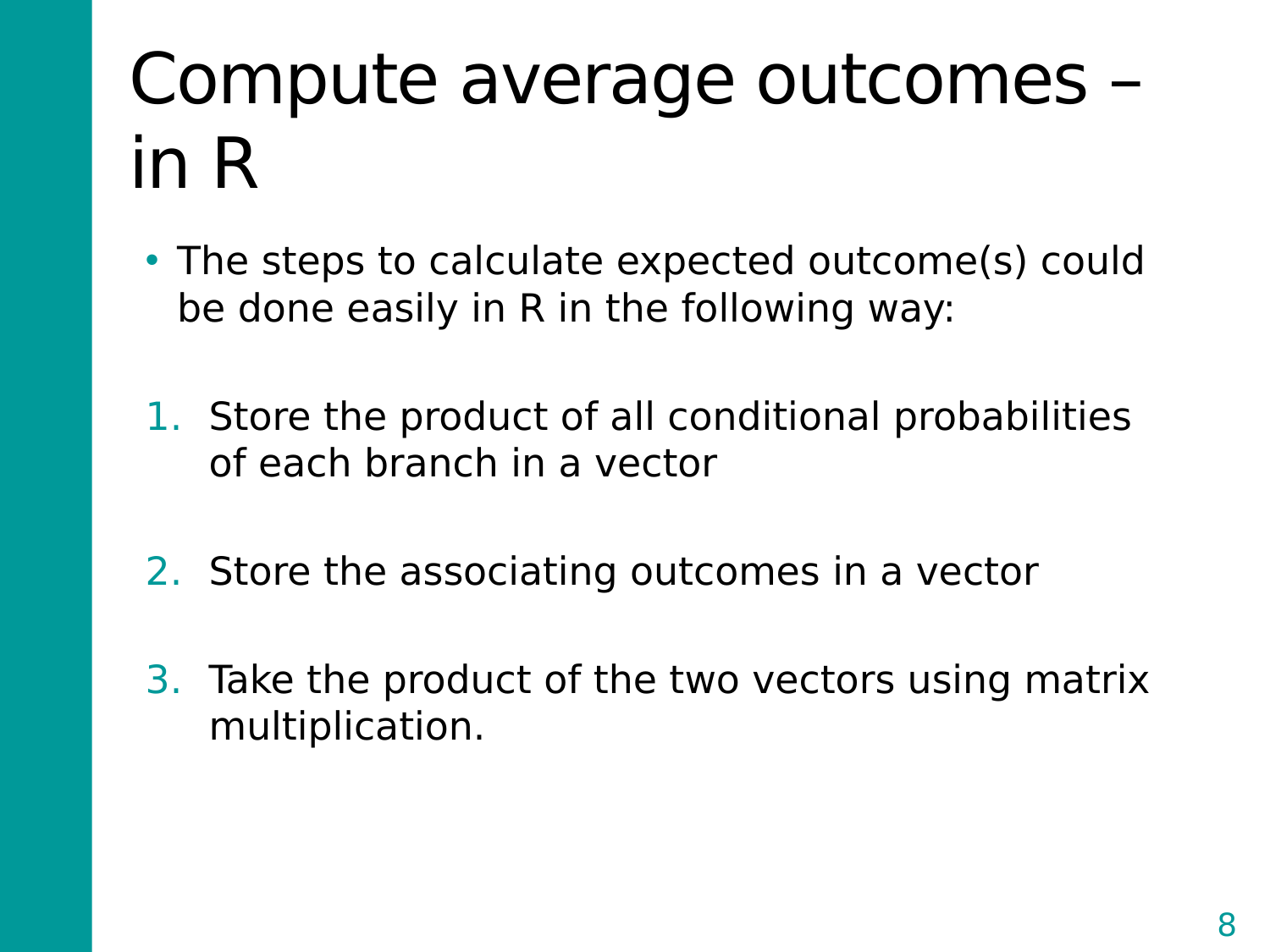

# Compute average outcomes – in R
The steps to calculate expected outcome(s) could be done easily in R in the following way:

Store the product of all conditional probabilities of each branch in a vector

Store the associating outcomes in a vector

Take the product of the two vectors using matrix multiplication.
8